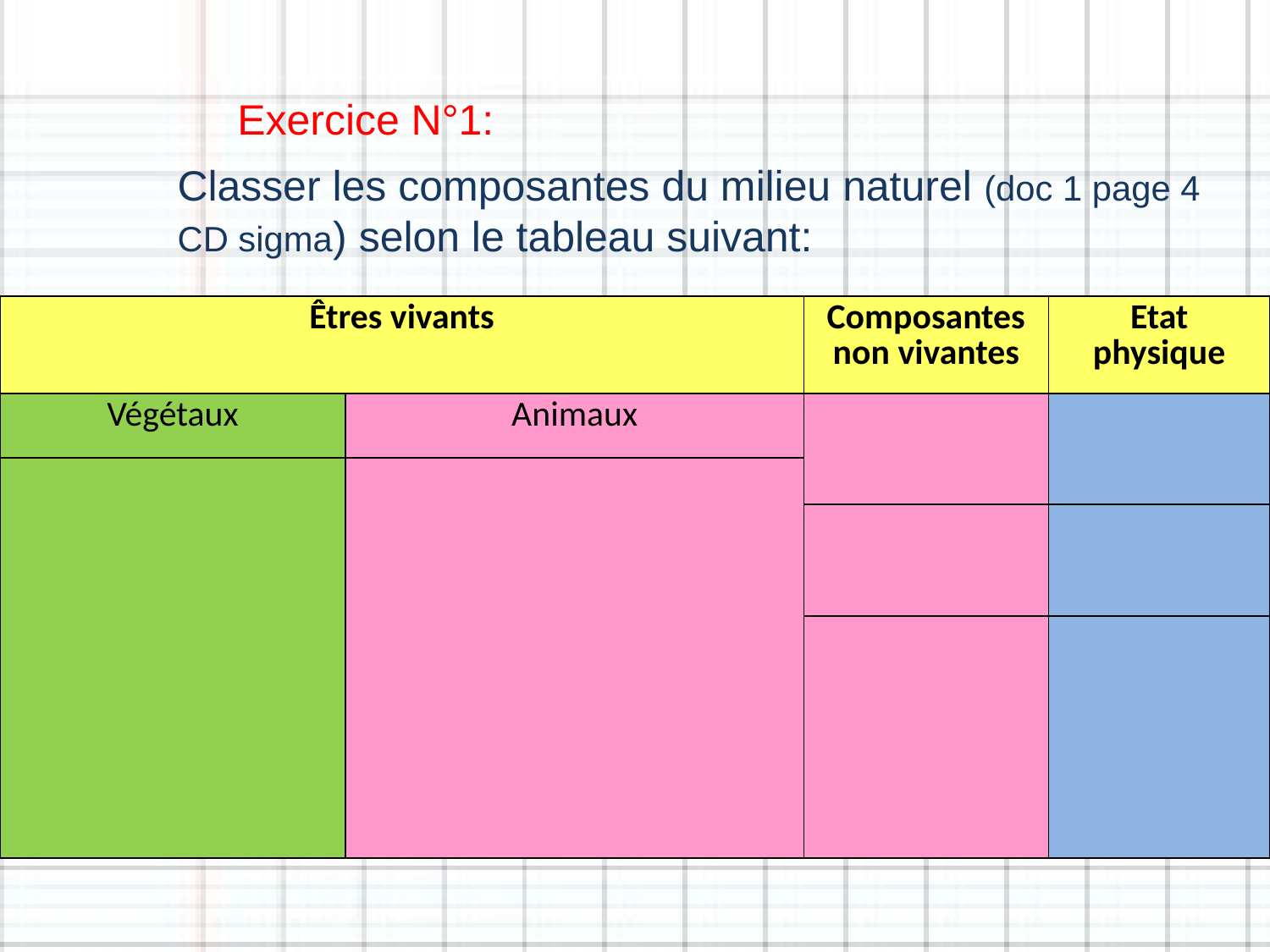

Exercice N°1:
Classer les composantes du milieu naturel (doc 1 page 4 CD sigma) selon le tableau suivant:
| Êtres vivants |  | Composantes non vivantes | Etat physique |
| --- | --- | --- | --- |
| Végétaux | Animaux |  |  |
|  |  |  |  |
|  |  |  |  |
|  |  |  |  |